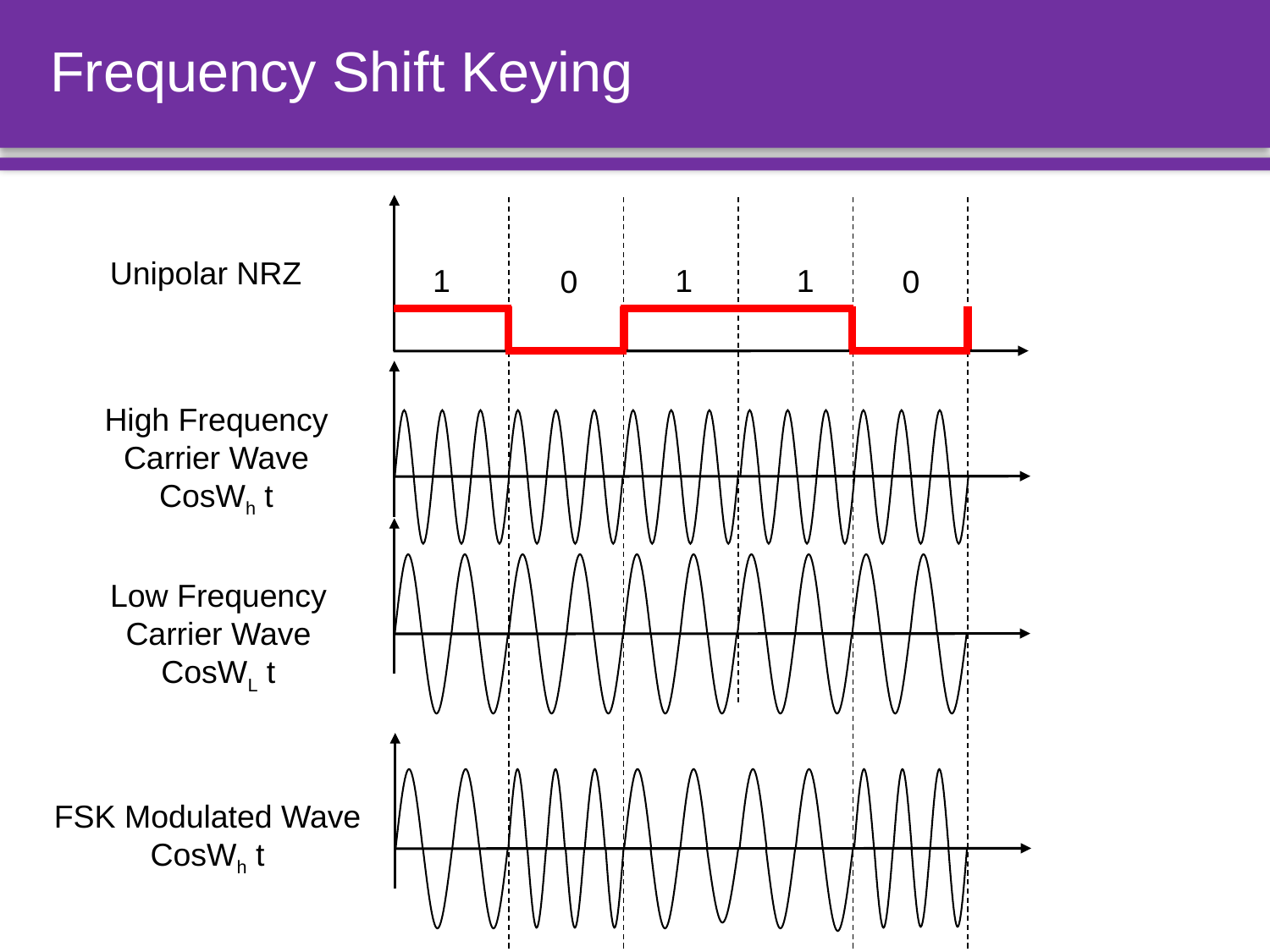

# Frequency Shift Keying

Unipolar NRZ
1
1
1
0
0
High Frequency Carrier Wave
CosWh t

Low Frequency Carrier Wave
CosWL t

FSK Modulated Wave CosWh t